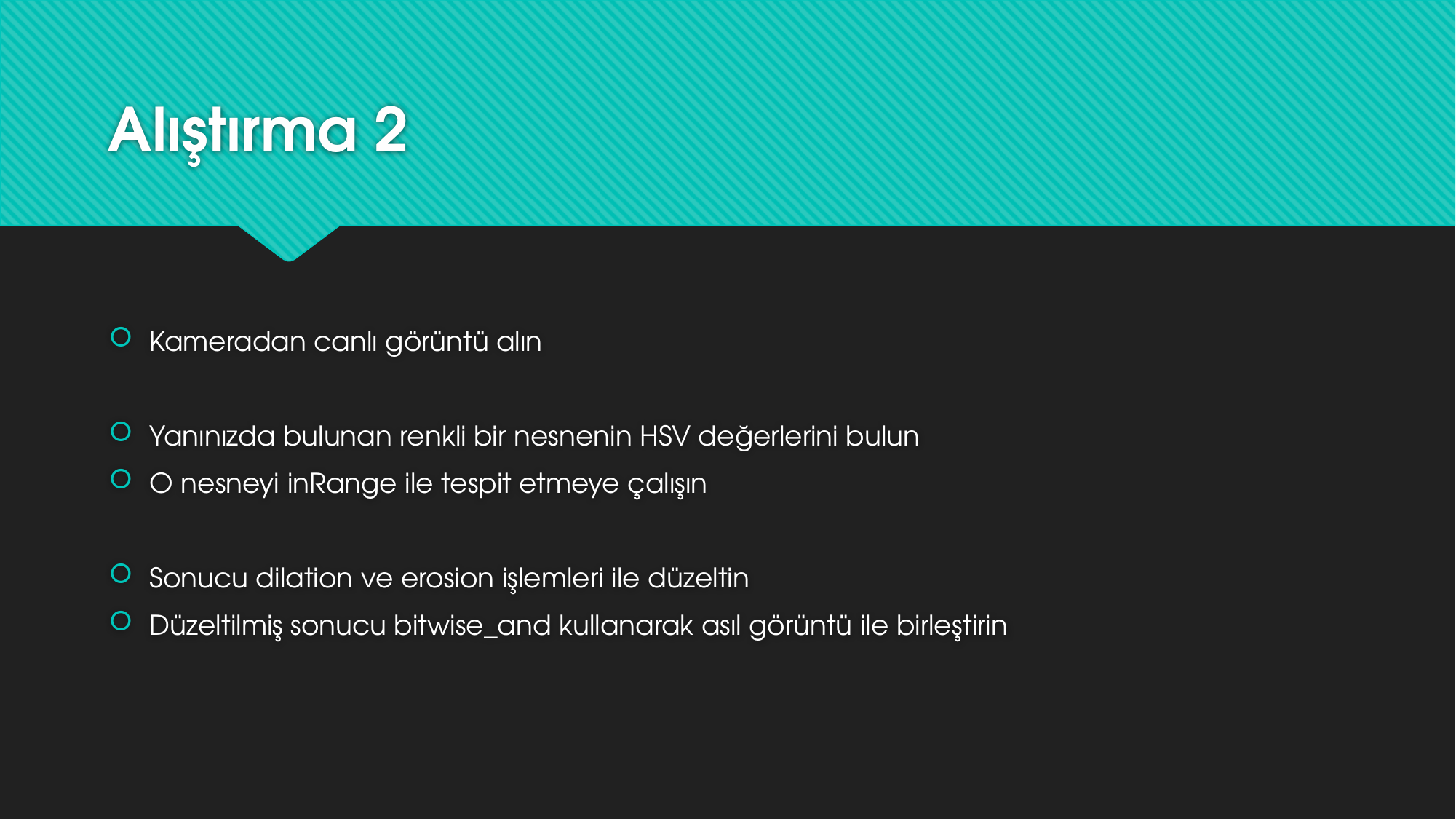

# Alıştırma 2
Kameradan canlı görüntü alın

Yanınızda bulunan renkli bir nesnenin HSV değerlerini bulun
O nesneyi inRange ile tespit etmeye çalışın

Sonucu dilation ve erosion işlemleri ile düzeltin
Düzeltilmiş sonucu bitwise_and kullanarak asıl görüntü ile birleştirin